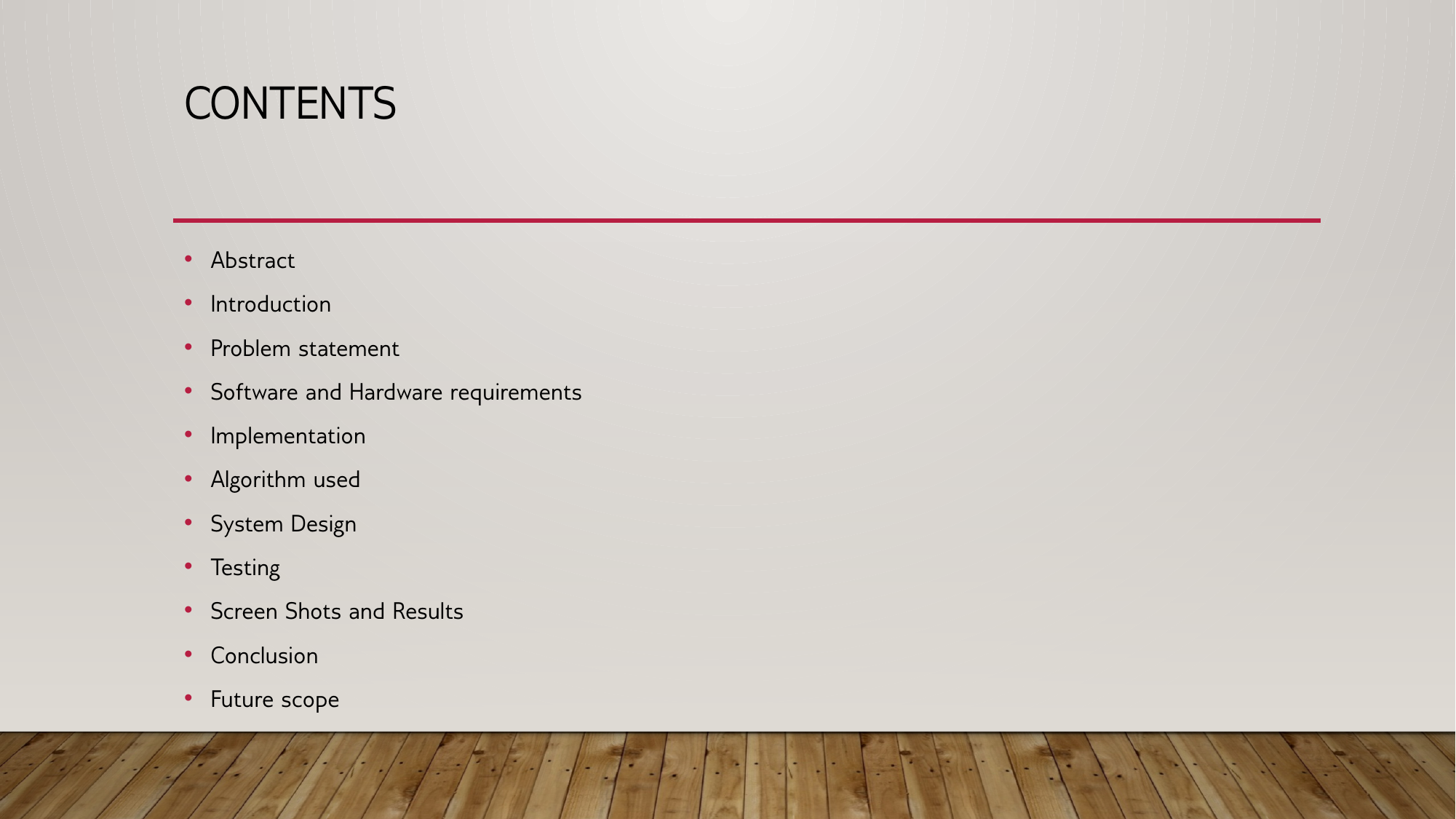

# Contents
Abstract
Introduction
Problem statement
Software and Hardware requirements
Implementation
Algorithm used
System Design
Testing
Screen Shots and Results
Conclusion
Future scope